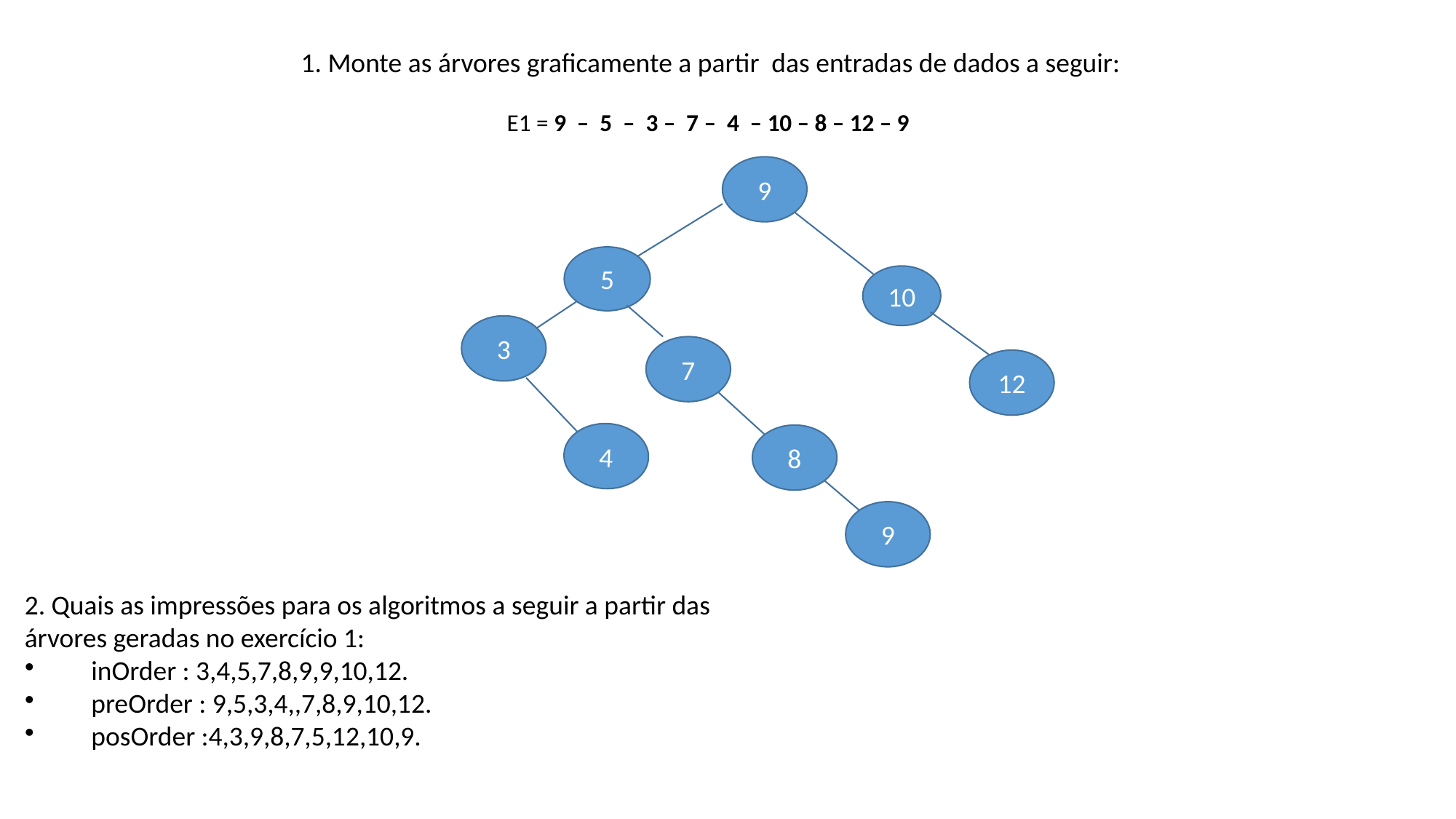

1. Monte as árvores graficamente a partir  das entradas de dados a seguir:

E1 = 9  –  5  –  3 –  7 –  4  – 10 – 8 – 12 – 9

9
5
10
3
7
12
4
8
9
2. Quais as impressões para os algoritmos a seguir a partir das árvores geradas no exercício 1:
inOrder : 3,4,5,7,8,9,9,10,12.
preOrder : 9,5,3,4,,7,8,9,10,12.
posOrder :4,3,9,8,7,5,12,10,9.